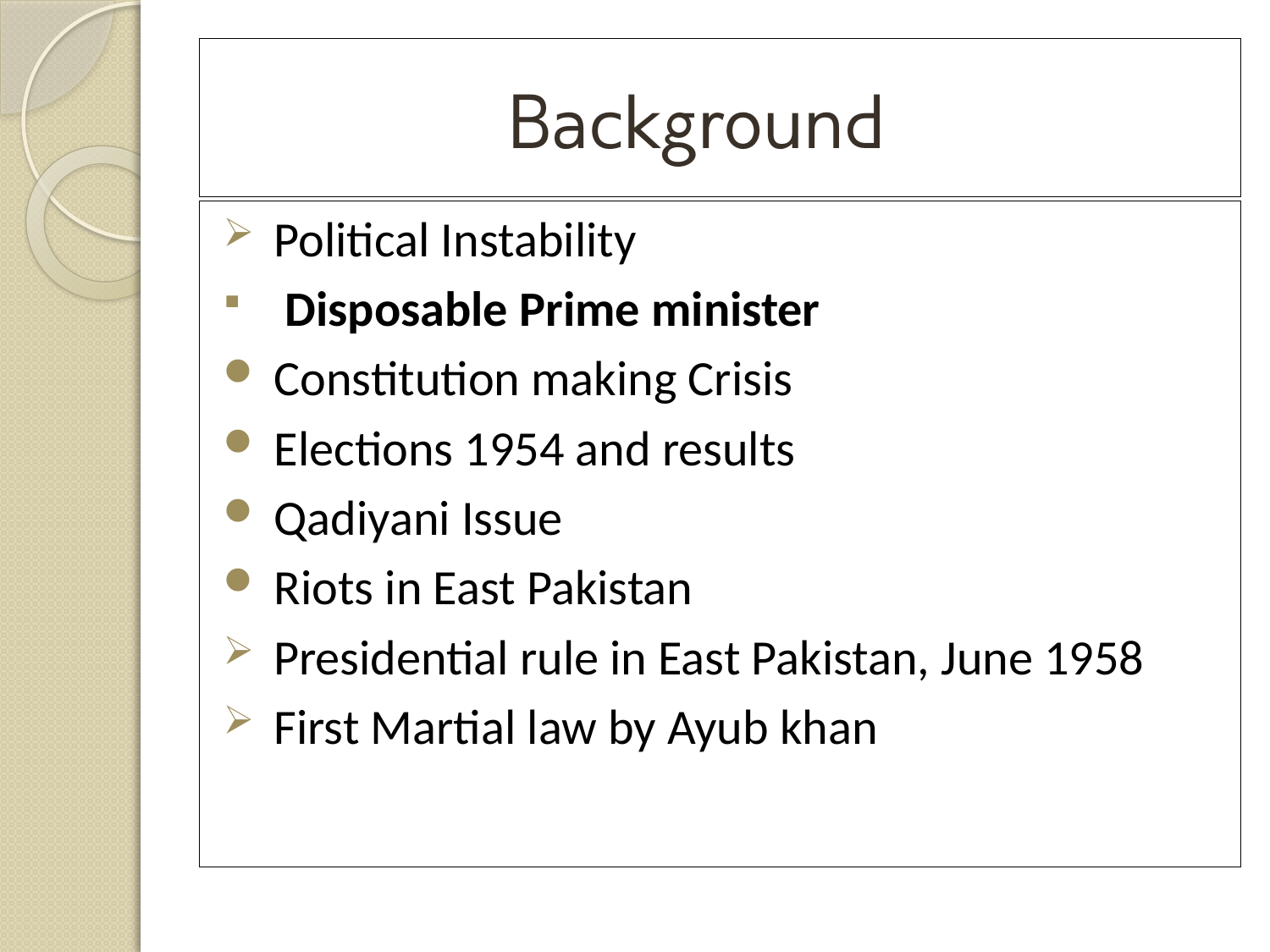

# Background
 Political Instability
  Disposable Prime minister
 Constitution making Crisis
 Elections 1954 and results
 Qadiyani Issue
 Riots in East Pakistan
 Presidential rule in East Pakistan, June 1958
 First Martial law by Ayub khan